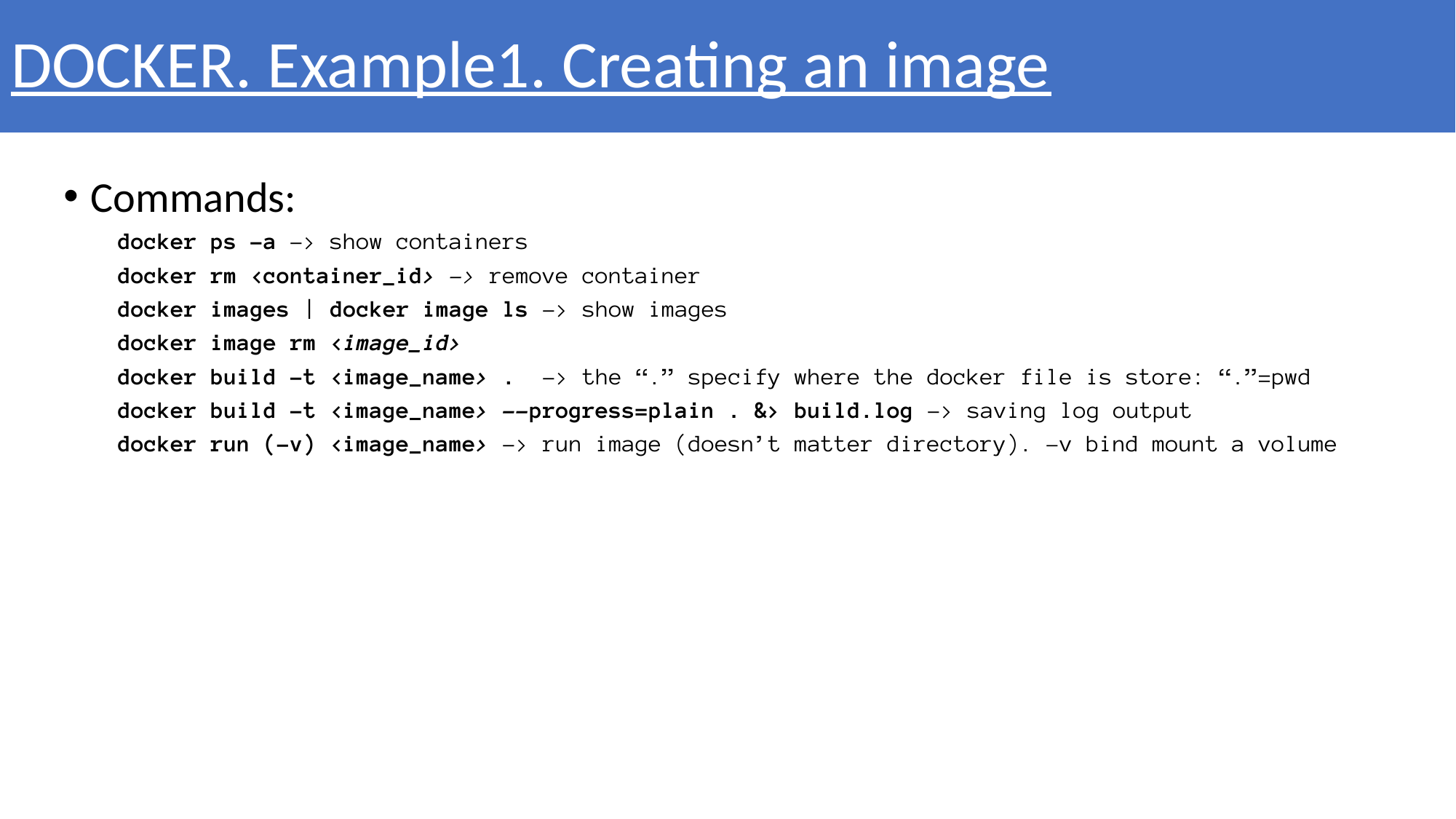

# DOCKER. Example1. Creating an image
Commands:
docker ps –a -> show containers
docker rm <container_id> -> remove container
docker images | docker image ls -> show images
docker image rm <image_id>
docker build -t <image_name> .  -> the “.” specify where the docker file is store: “.”=pwd
docker build -t <image_name> --progress=plain . &> build.log -> saving log output
docker run (-v) <image_name> -> run image (doesn’t matter directory). –v bind mount a volume